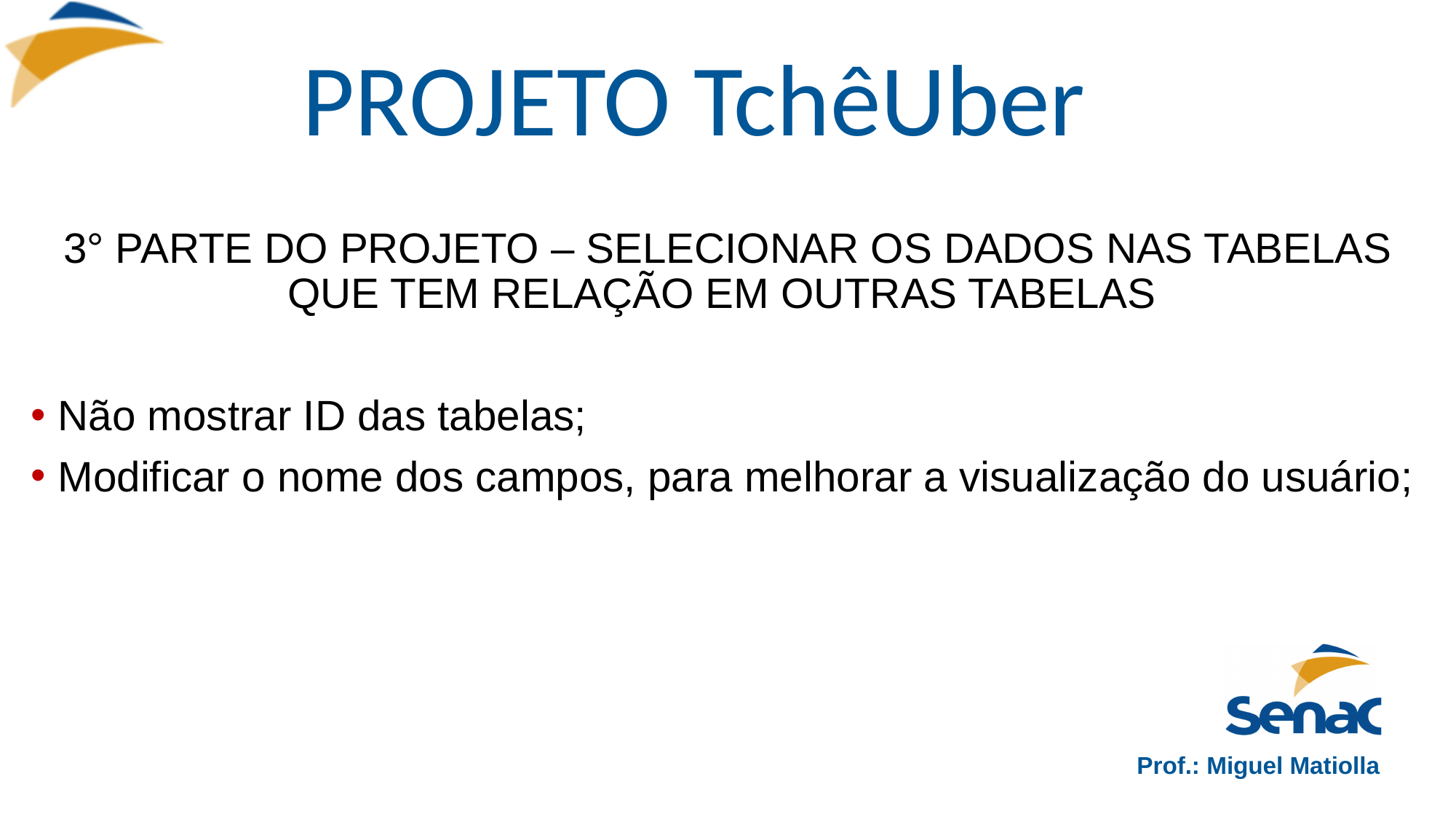

# PROJETO TchêUber
3° PARTE DO PROJETO – SELECIONAR OS DADOS NAS TABELAS QUE TEM RELAÇÃO EM OUTRAS TABELAS

Não mostrar ID das tabelas;
Modificar o nome dos campos, para melhorar a visualização do usuário;